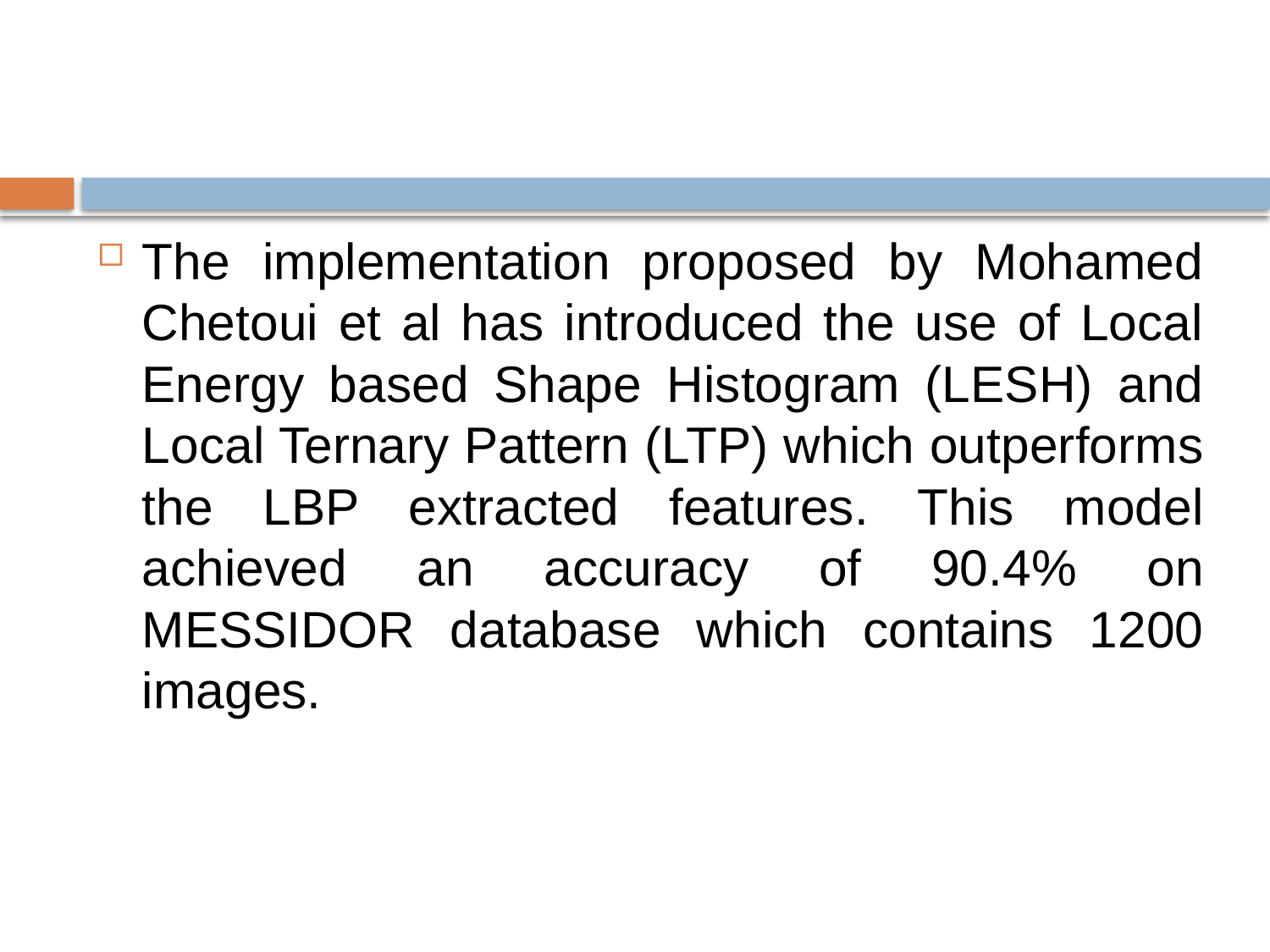

#
The implementation proposed by Mohamed Chetoui et al has introduced the use of Local Energy based Shape Histogram (LESH) and Local Ternary Pattern (LTP) which outperforms the LBP extracted features. This model achieved an accuracy of 90.4% on MESSIDOR database which contains 1200 images.